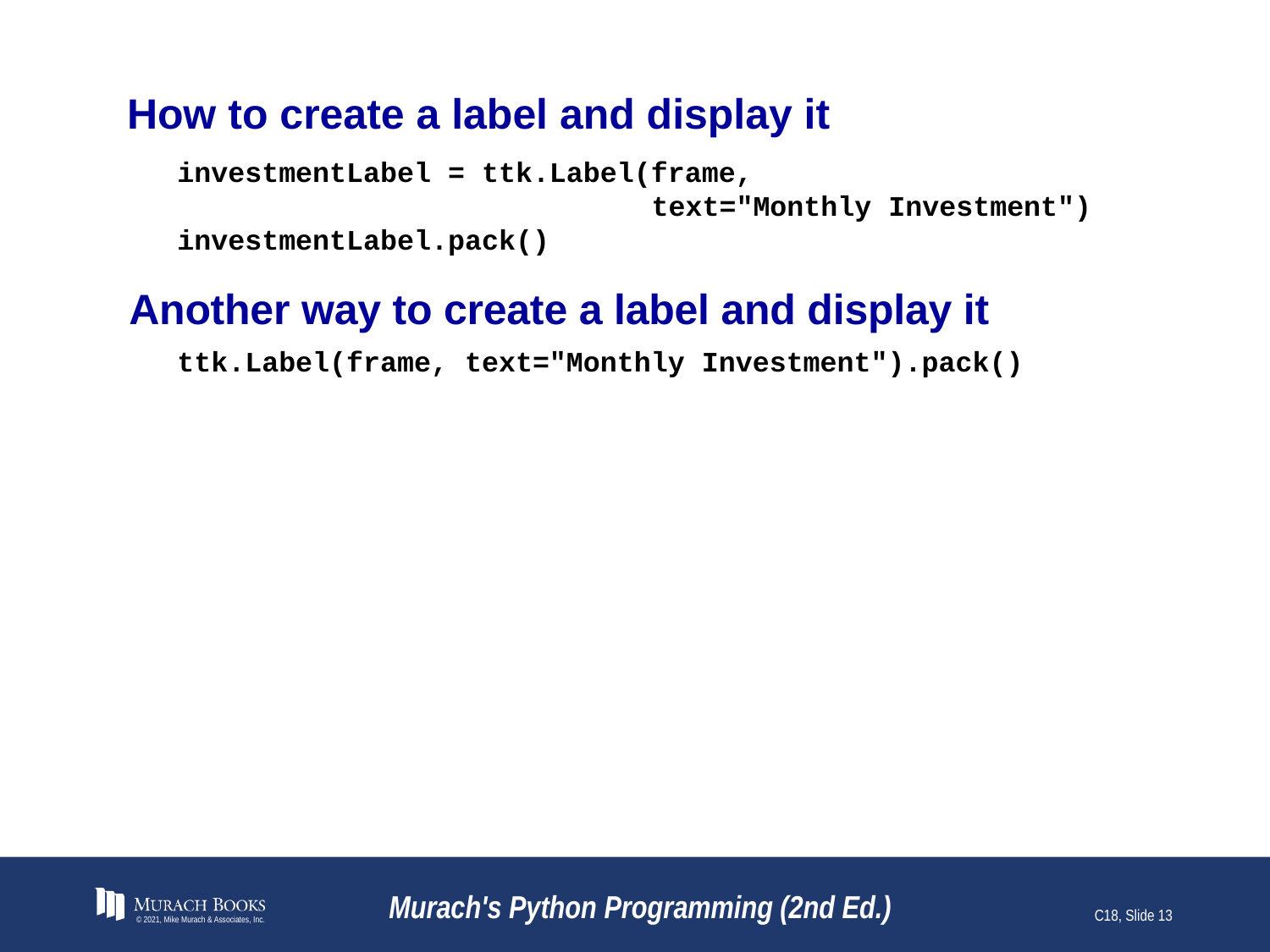

# How to create a label and display it
investmentLabel = ttk.Label(frame,
                            text="Monthly Investment")
investmentLabel.pack()
Another way to create a label and display it
ttk.Label(frame, text="Monthly Investment").pack()

© 2021, Mike Murach & Associates, Inc.
Murach's Python Programming (2nd Ed.)

C18, Slide 13